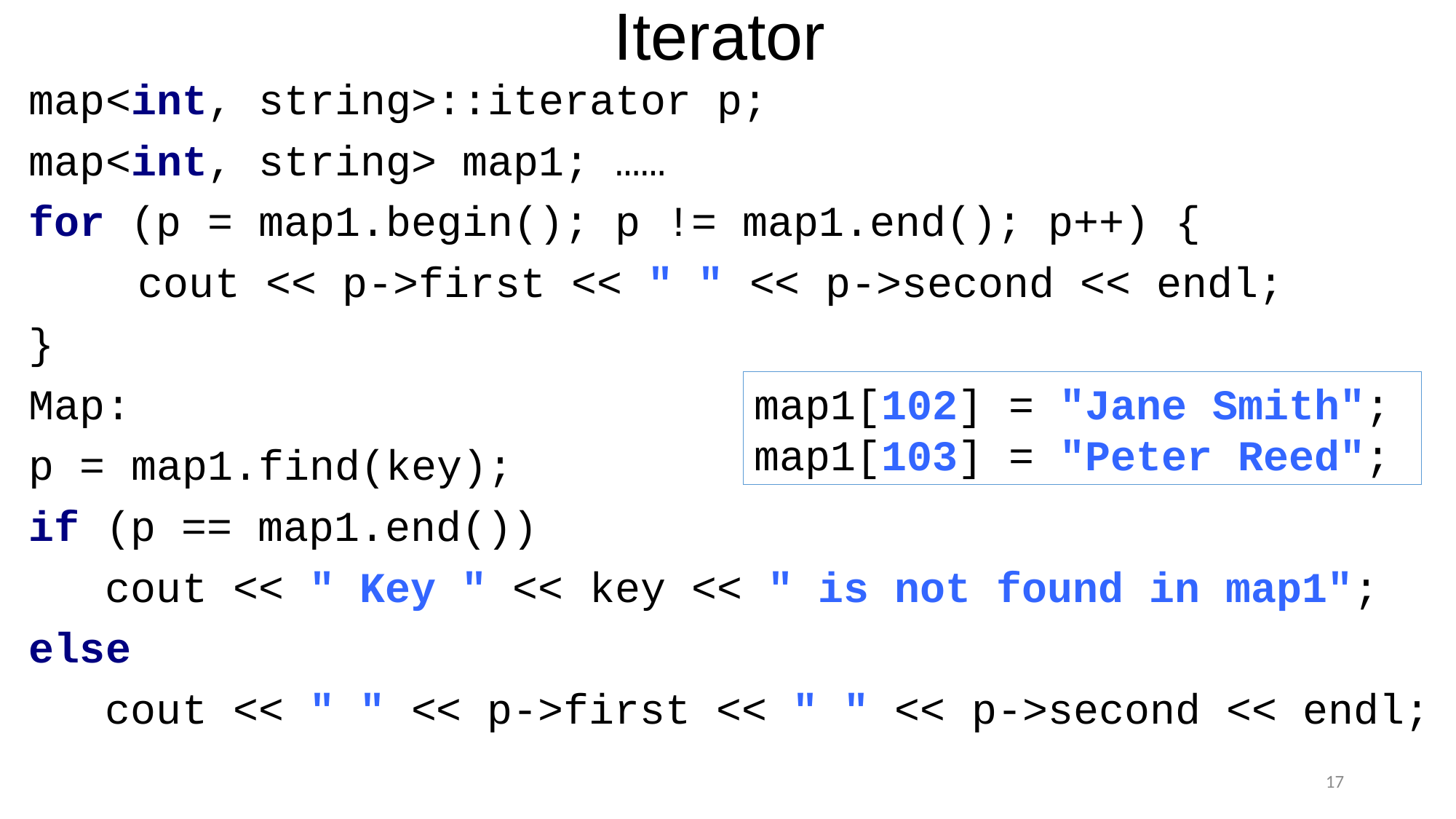

# Iterator
map<int, string>::iterator p;
map<int, string> map1; ……
for (p = map1.begin(); p != map1.end(); p++) {
	cout << p->first << " " << p->second << endl;
}
Map:
p = map1.find(key);
if (p == map1.end())
   cout << " Key " << key << " is not found in map1";
else
   cout << " " << p->first << " " << p->second << endl;
map1[102] = "Jane Smith";
map1[103] = "Peter Reed";
17